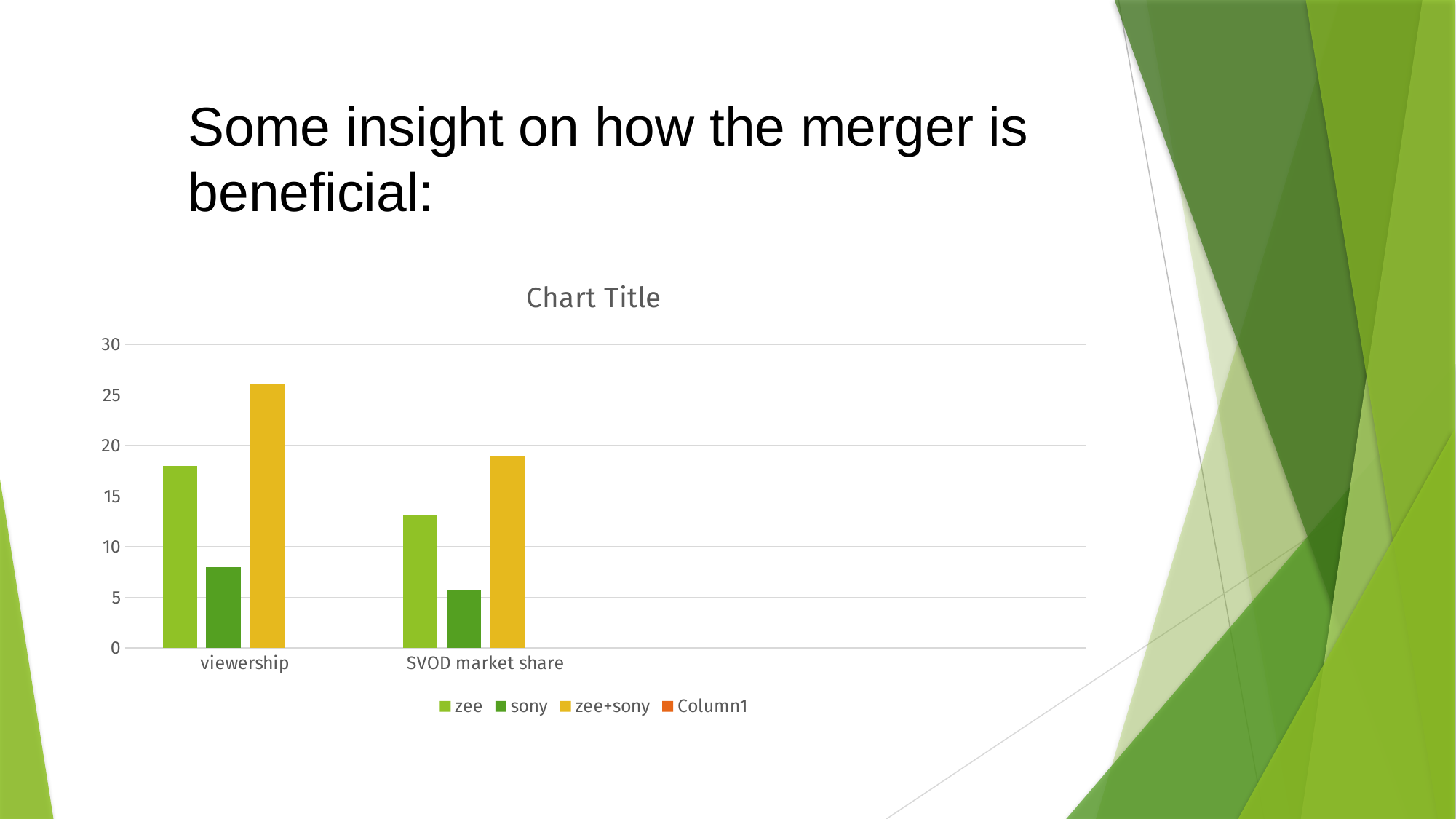

# Some insight on how the merger is beneficial:

### Chart:

| Category | zee | sony | zee+sony | Column1 |
|---|---|---|---|---|
| viewership | 18.0 | 8.0 | 26.0 | None |
| SVOD market share | 13.2 | 5.8 | 19.0 | None |